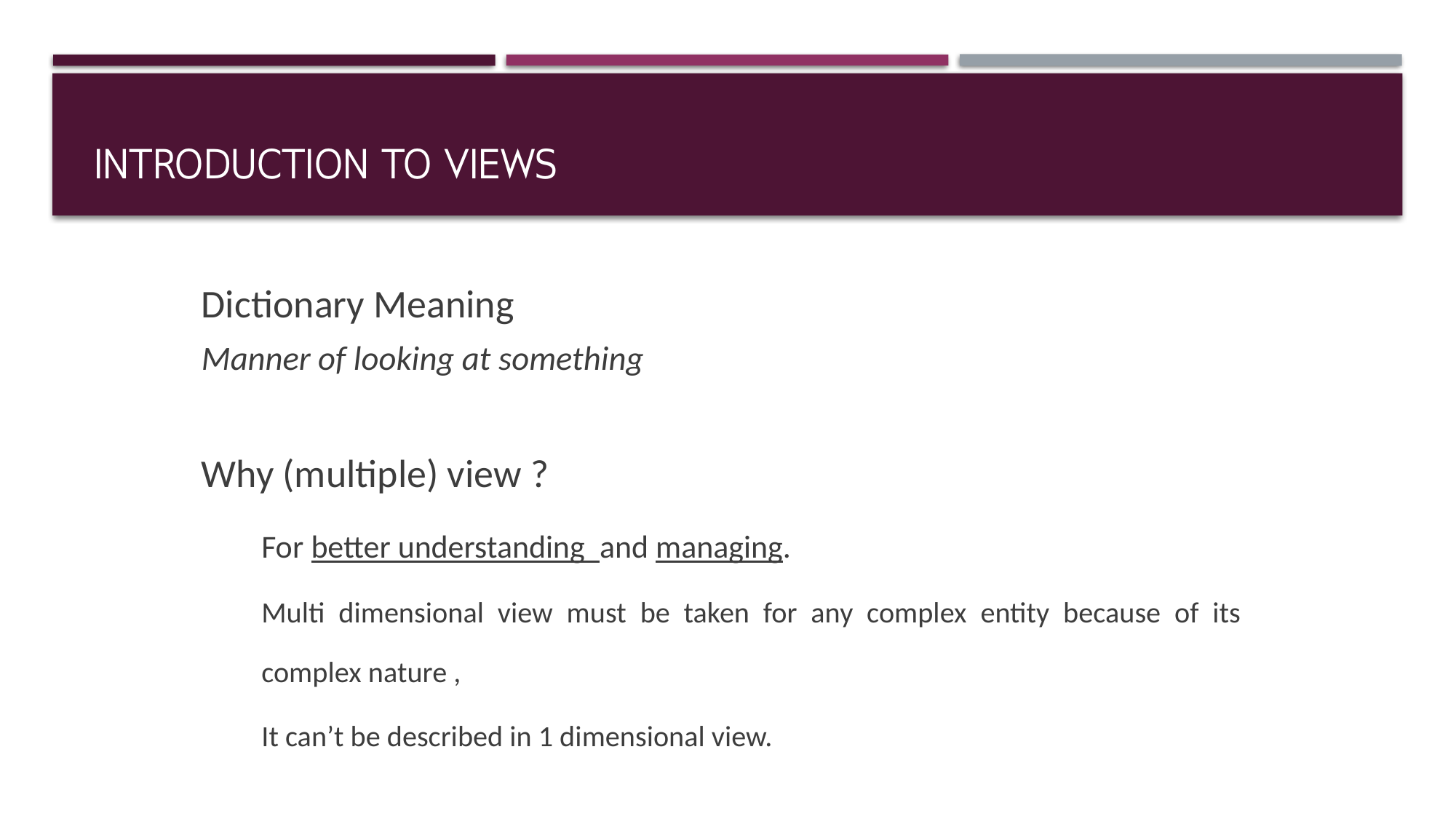

# Introduction to Views
Dictionary Meaning
Manner of looking at something

Why (multiple) view ?
For better understanding  and managing.
Multi dimensional view must be taken for any complex entity because of its complex nature ,
It can’t be described in 1 dimensional view.